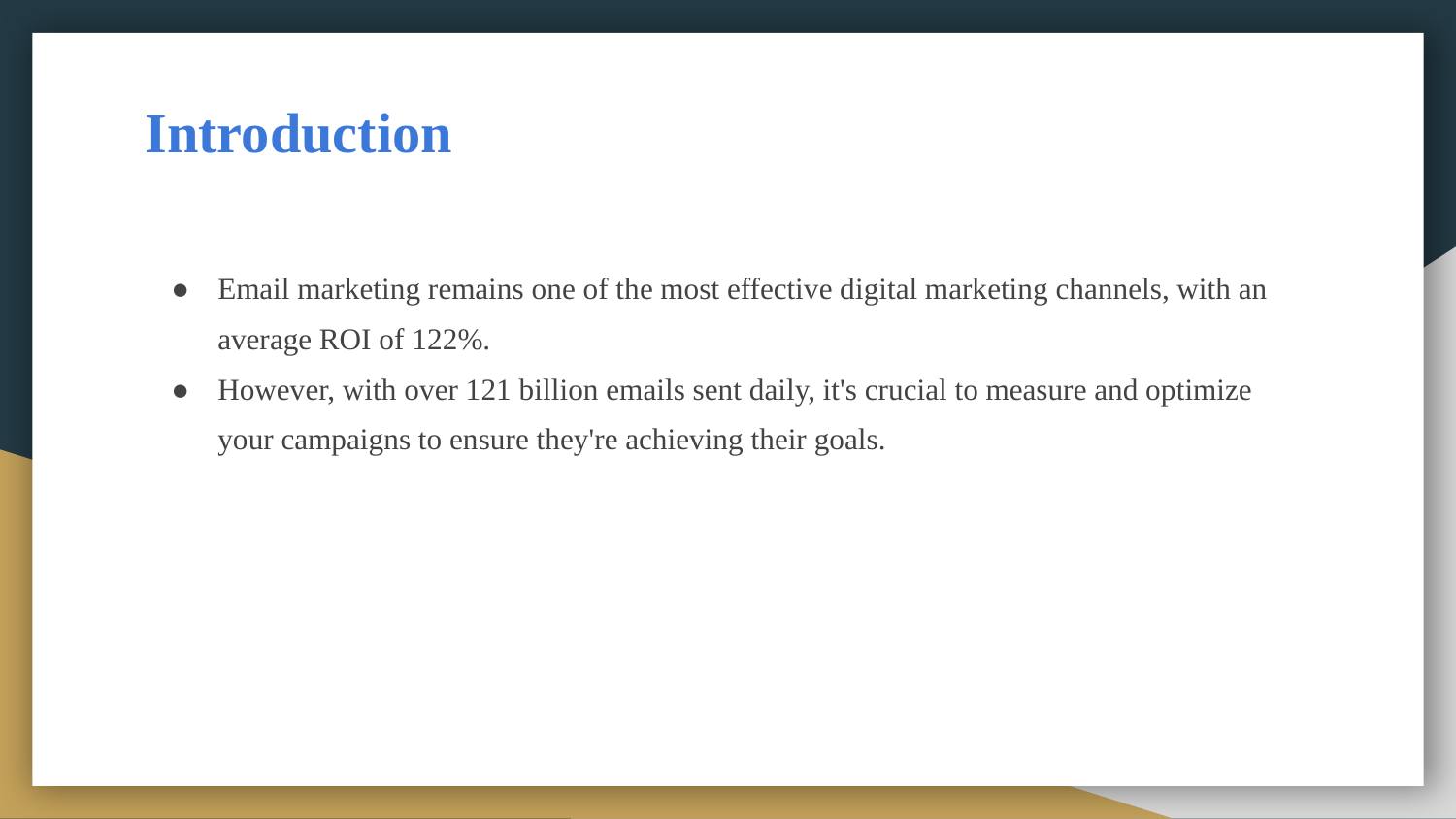

# Introduction
Email marketing remains one of the most effective digital marketing channels, with an average ROI of 122%.
However, with over 121 billion emails sent daily, it's crucial to measure and optimize your campaigns to ensure they're achieving their goals.